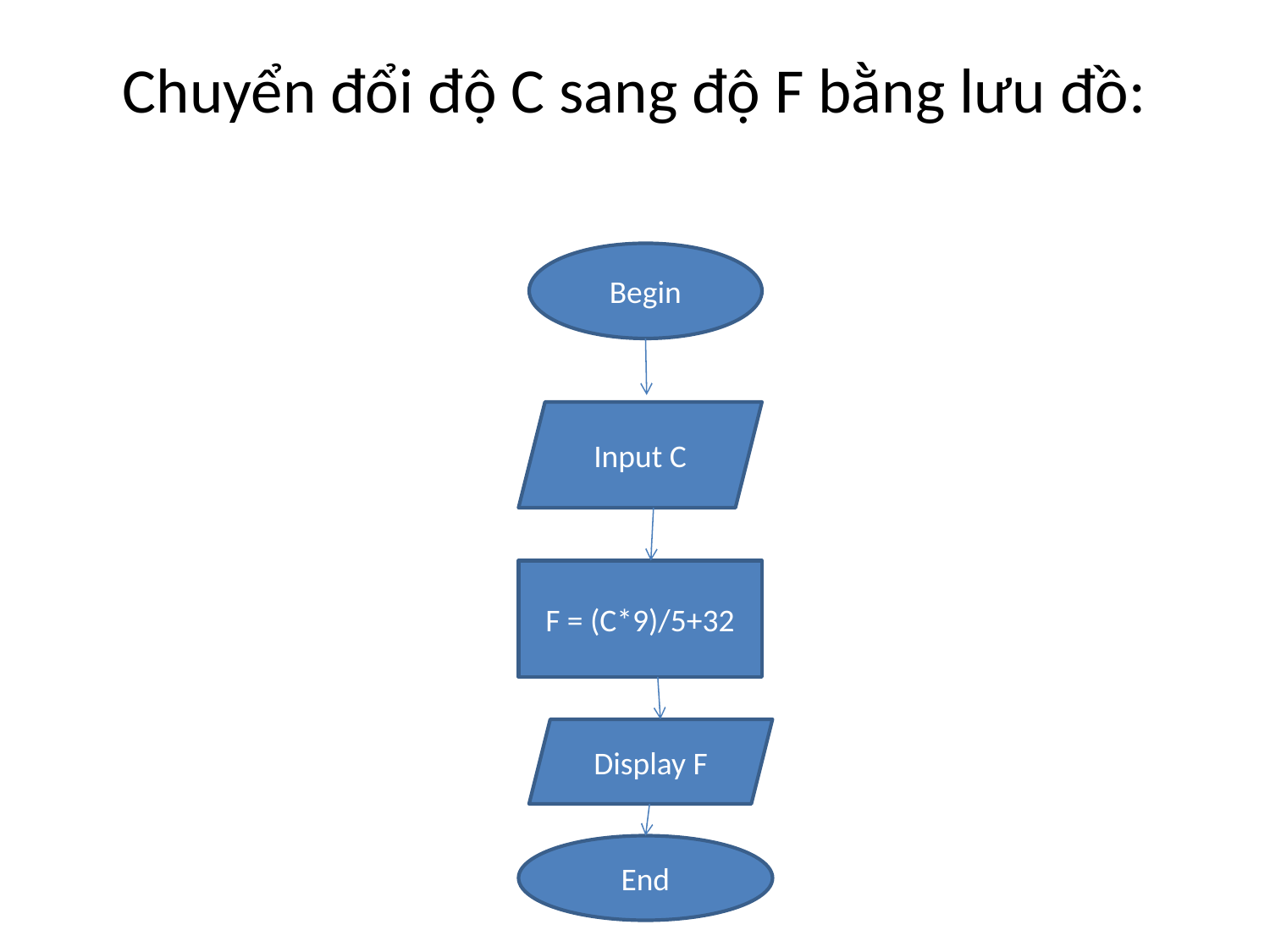

# Chuyển đổi độ C sang độ F bằng lưu đồ:

Begin

Input C
F = (C*9)/5+32
Display F
End